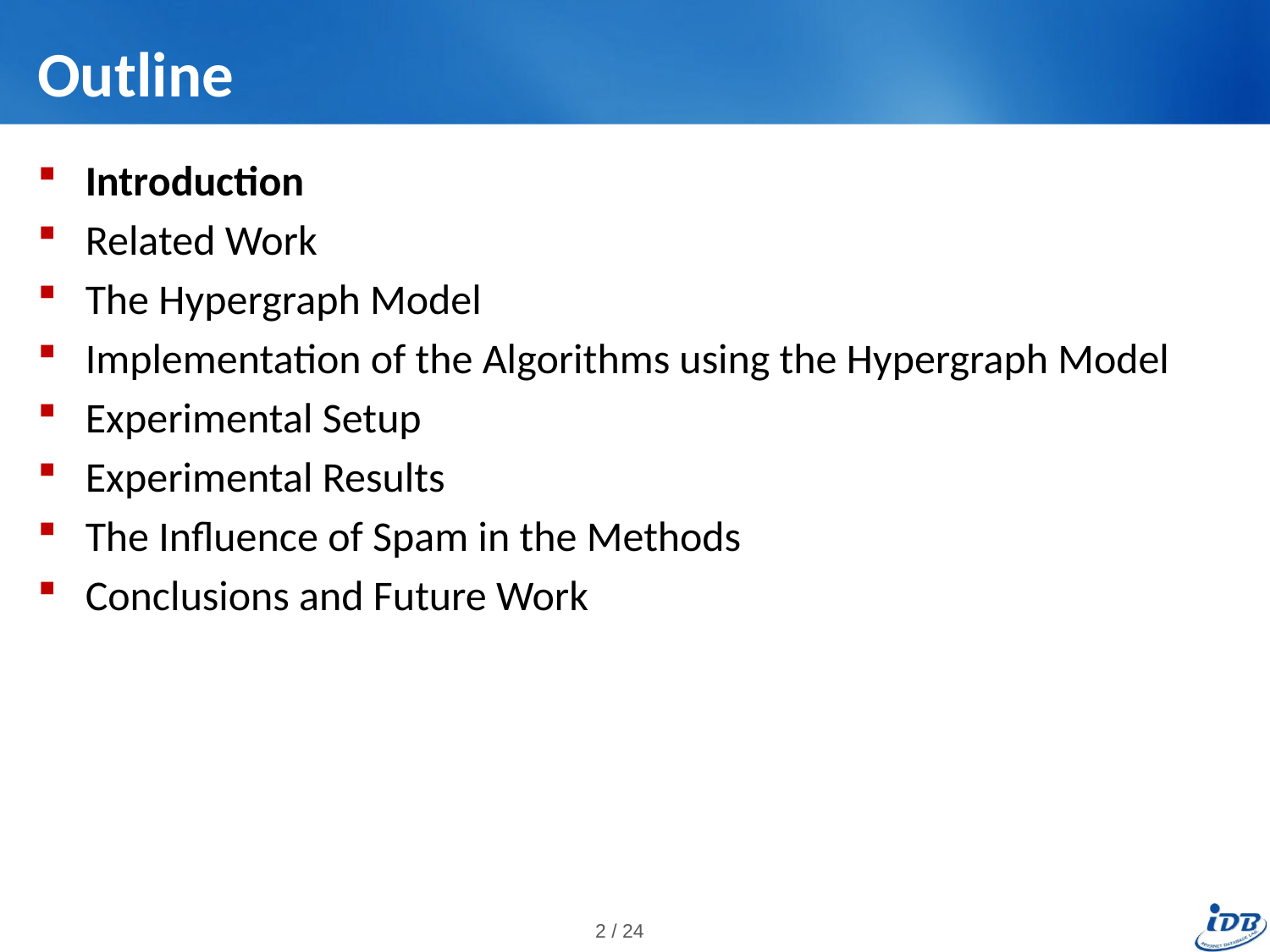

# Outline
Introduction
Related Work
The Hypergraph Model
Implementation of the Algorithms using the Hypergraph Model
Experimental Setup
Experimental Results
The Influence of Spam in the Methods
Conclusions and Future Work